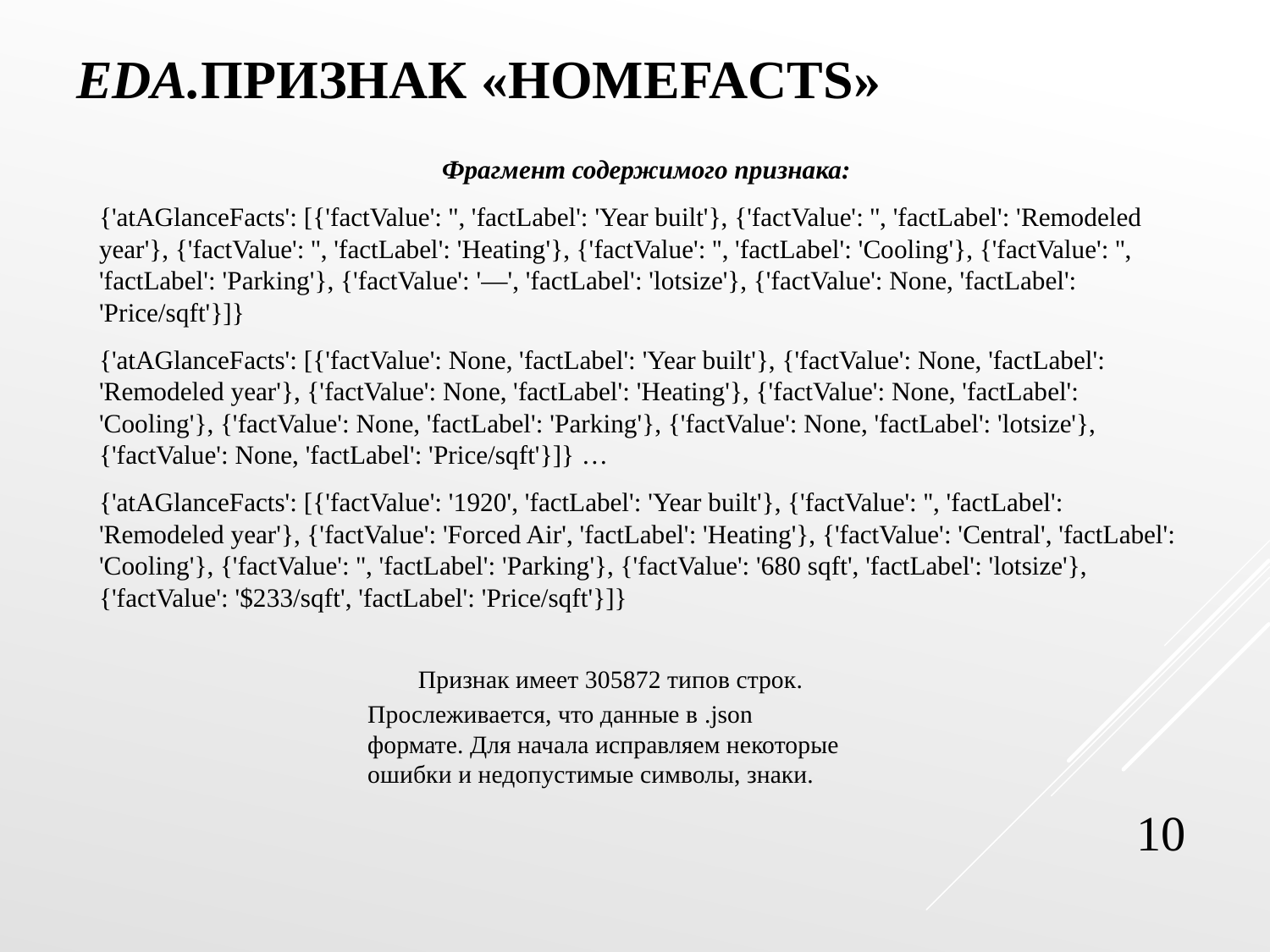

# EDA.Признак «homeFacts»
Фрагмент содержимого признака:
{'atAGlanceFacts': [{'factValue': '', 'factLabel': 'Year built'}, {'factValue': '', 'factLabel': 'Remodeled year'}, {'factValue': '', 'factLabel': 'Heating'}, {'factValue': '', 'factLabel': 'Cooling'}, {'factValue': '', 'factLabel': 'Parking'}, {'factValue': '—', 'factLabel': 'lotsize'}, {'factValue': None, 'factLabel': 'Price/sqft'}]}
{'atAGlanceFacts': [{'factValue': None, 'factLabel': 'Year built'}, {'factValue': None, 'factLabel': 'Remodeled year'}, {'factValue': None, 'factLabel': 'Heating'}, {'factValue': None, 'factLabel': 'Cooling'}, {'factValue': None, 'factLabel': 'Parking'}, {'factValue': None, 'factLabel': 'lotsize'}, {'factValue': None, 'factLabel': 'Price/sqft'}]} …
{'atAGlanceFacts': [{'factValue': '1920', 'factLabel': 'Year built'}, {'factValue': '', 'factLabel': 'Remodeled year'}, {'factValue': 'Forced Air', 'factLabel': 'Heating'}, {'factValue': 'Central', 'factLabel': 'Cooling'}, {'factValue': '', 'factLabel': 'Parking'}, {'factValue': '680 sqft', 'factLabel': 'lotsize'}, {'factValue': '$233/sqft', 'factLabel': 'Price/sqft'}]}

Признак имеет 305872 типов строк.
Прослеживается, что данные в .json формате. Для начала исправляем некоторые ошибки и недопустимые символы, знаки.
10